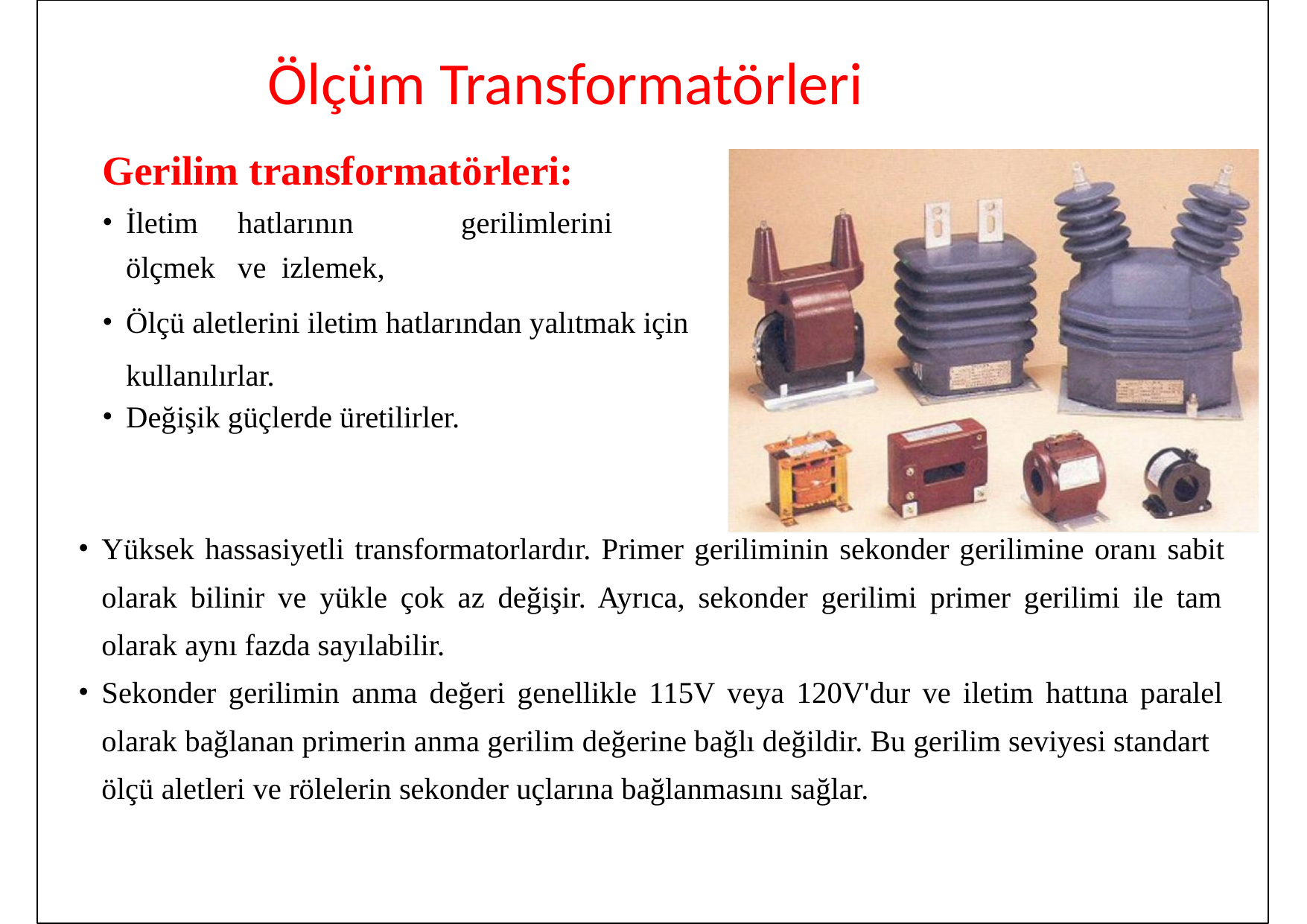

# Ölçüm Transformatörleri
Gerilim transformatörleri:
İletim	hatlarının	gerilimlerini	ölçmek	ve  izlemek,
Ölçü aletlerini iletim hatlarından yalıtmak için  kullanılırlar.
Değişik güçlerde üretilirler.

Yüksek hassasiyetli transformatorlardır. Primer geriliminin sekonder gerilimine oranı sabit  olarak bilinir ve yükle çok az değişir. Ayrıca, sekonder gerilimi primer gerilimi ile tam  olarak aynı fazda sayılabilir.
Sekonder gerilimin anma değeri genellikle 115V veya 120V'dur ve iletim hattına paralel  olarak bağlanan primerin anma gerilim değerine bağlı değildir. Bu gerilim seviyesi standart
ölçü aletleri ve rölelerin sekonder uçlarına bağlanmasını sağlar.